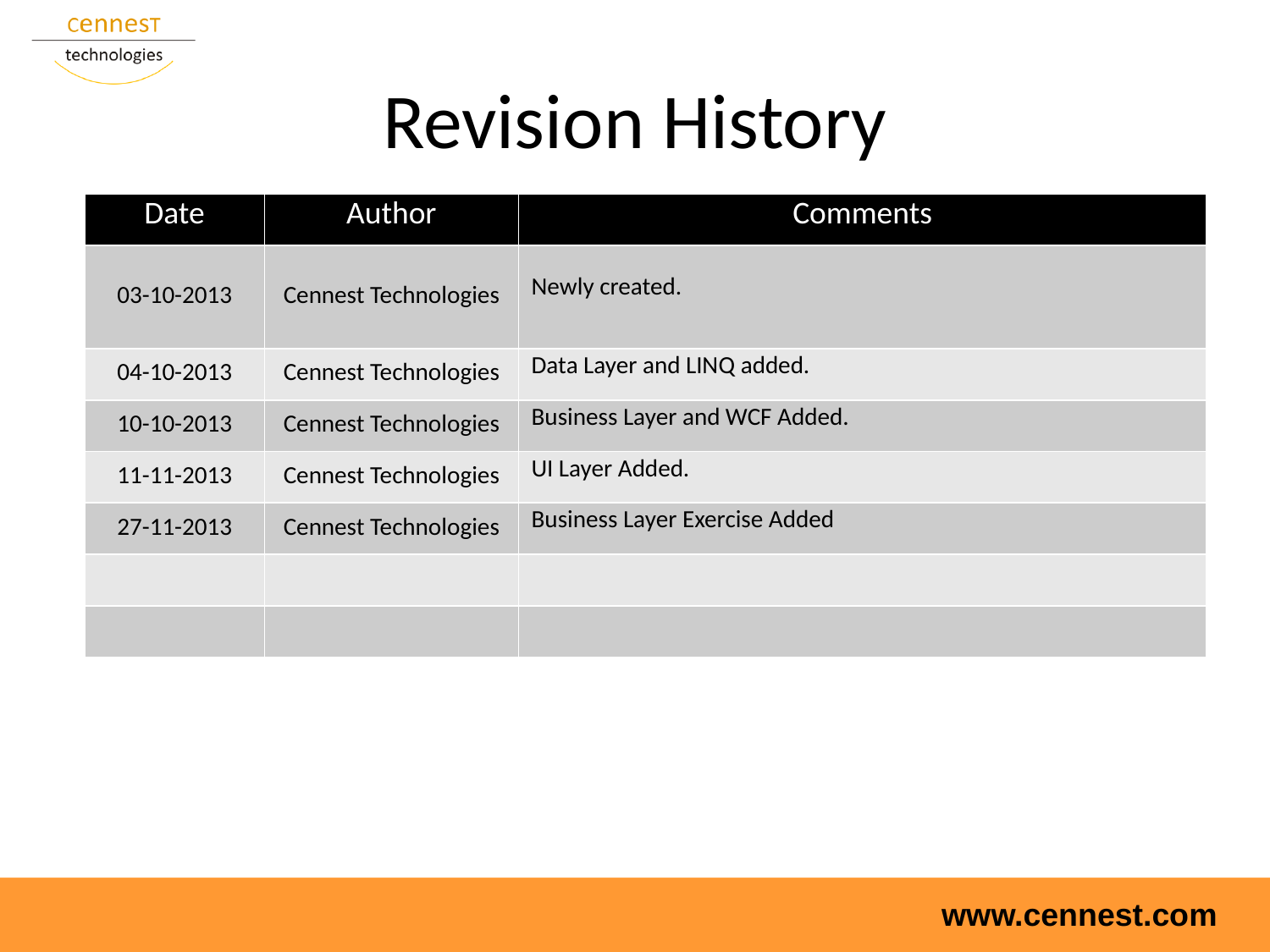

# Revision History
| Date | Author | Comments |
| --- | --- | --- |
| 03-10-2013 | Cennest Technologies | Newly created. |
| 04-10-2013 | Cennest Technologies | Data Layer and LINQ added. |
| 10-10-2013 | Cennest Technologies | Business Layer and WCF Added. |
| 11-11-2013 | Cennest Technologies | UI Layer Added. |
| 27-11-2013 | Cennest Technologies | Business Layer Exercise Added |
|  |  |  |
|  |  |  |